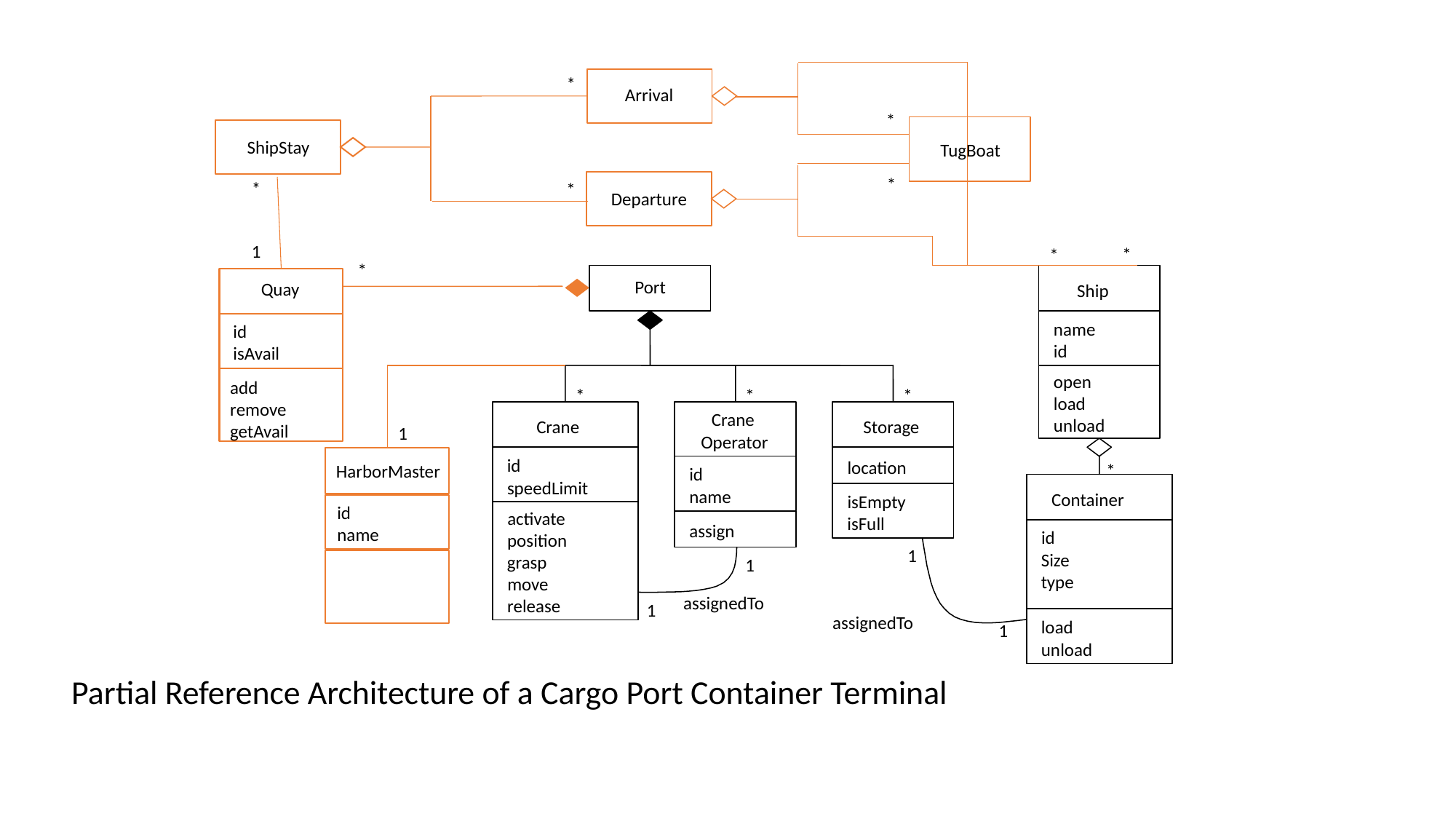

*

Arrival
*

ShipStay
TugBoat
*

*
*
Departure
1
*
*
*

unload

Port
Quay

Ship

id
isAvail
name

id

open

add
remove
getAvail
*

*

*

load

Crane

Crane

Storage

1
Operator

id
HarborMaster
location

*

id

speedLimit

name

Container

isEmpty

id
name

activate

isFull

assign

id
position

1

Size
type

grasp

1

move

assignedTo

release

1

assignedTo
load
1

unload
Partial Reference Architecture of a Cargo Port Container Terminal